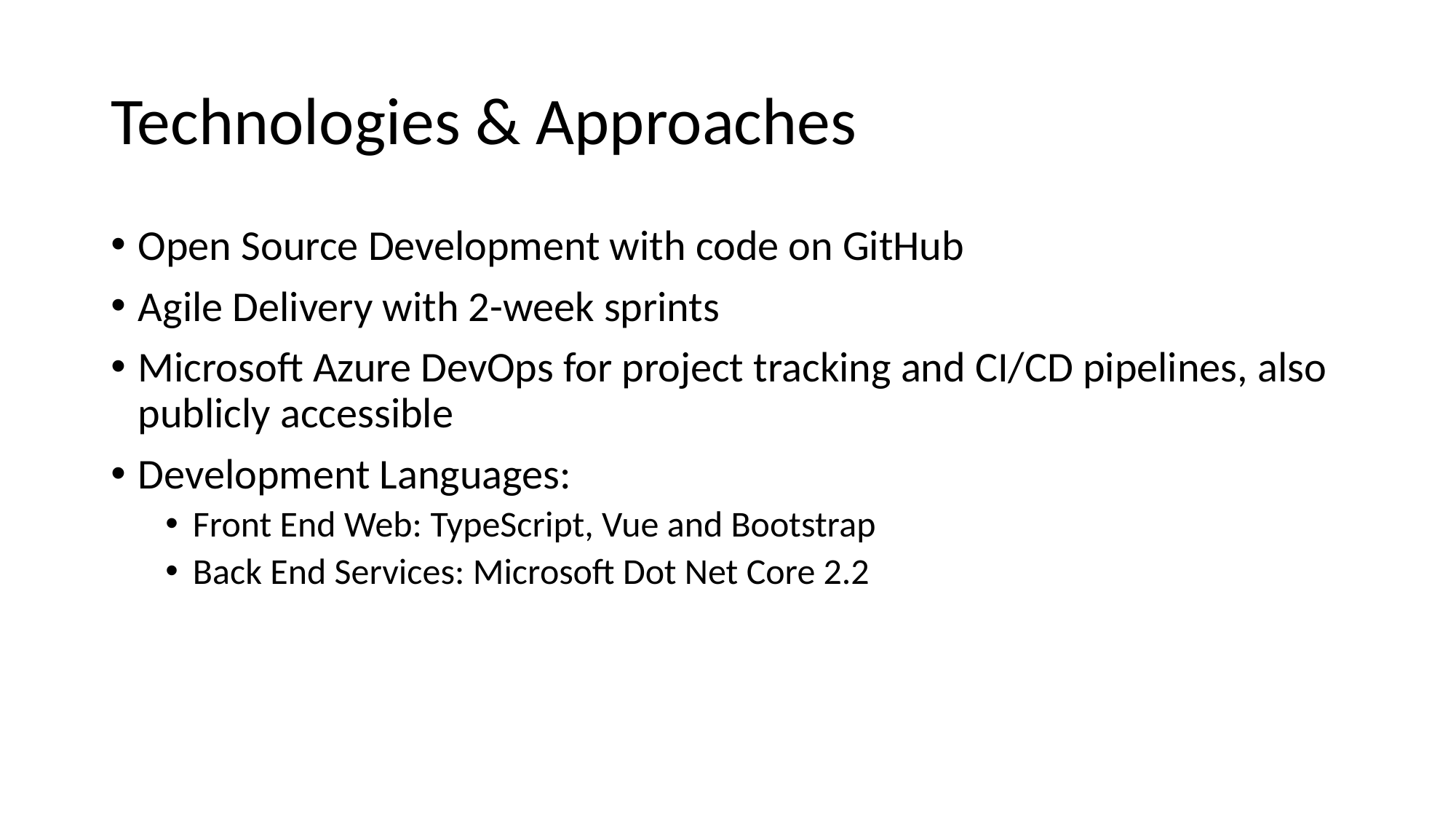

# Technologies & Approaches
Open Source Development with code on GitHub
Agile Delivery with 2-week sprints
Microsoft Azure DevOps for project tracking and CI/CD pipelines, also publicly accessible
Development Languages:
Front End Web: TypeScript, Vue and Bootstrap
Back End Services: Microsoft Dot Net Core 2.2